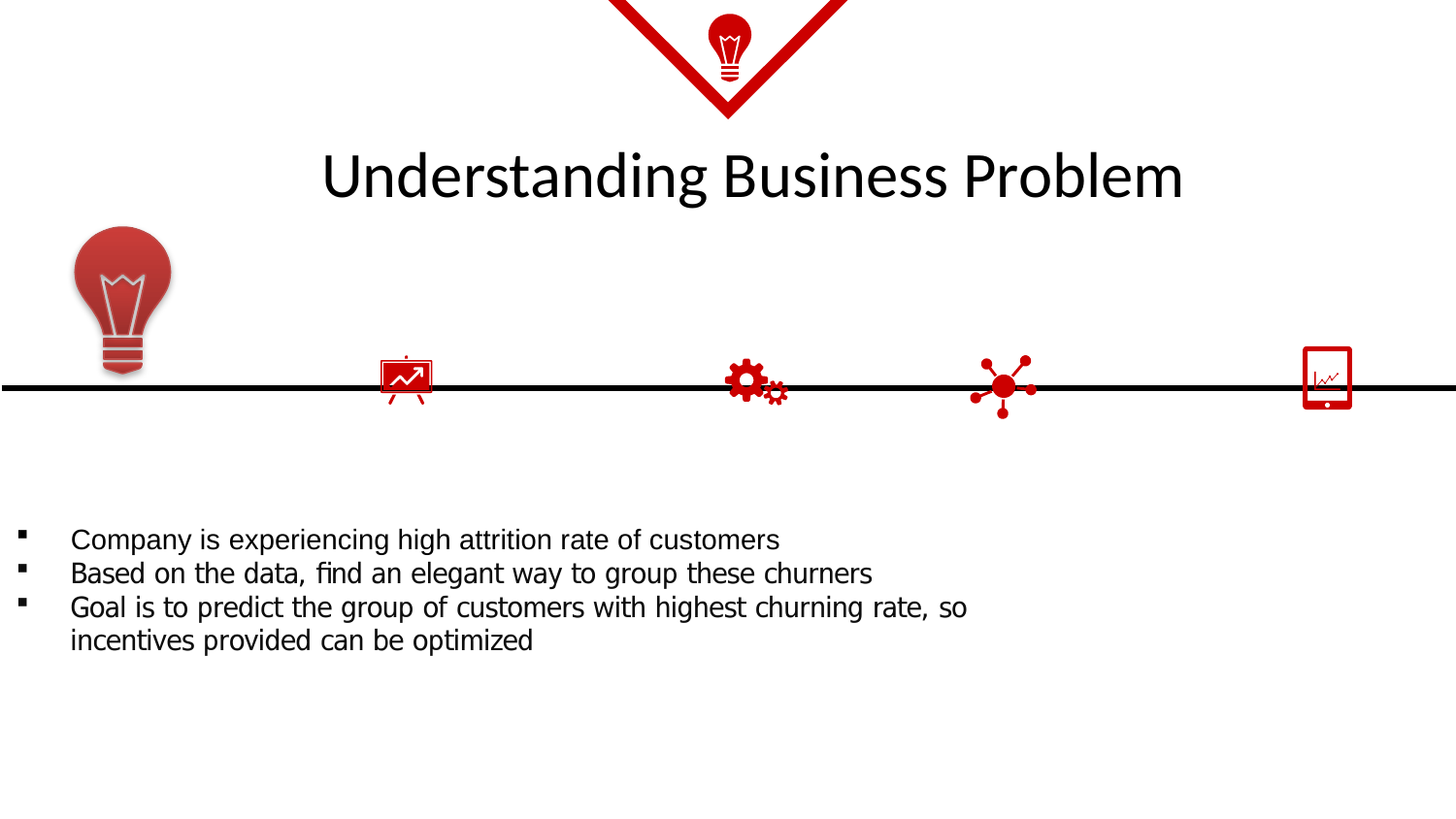

# Understanding Business Problem

Company is experiencing high attrition rate of customers
Based on the data, find an elegant way to group these churners
Goal is to predict the group of customers with highest churning rate, so incentives provided can be optimized